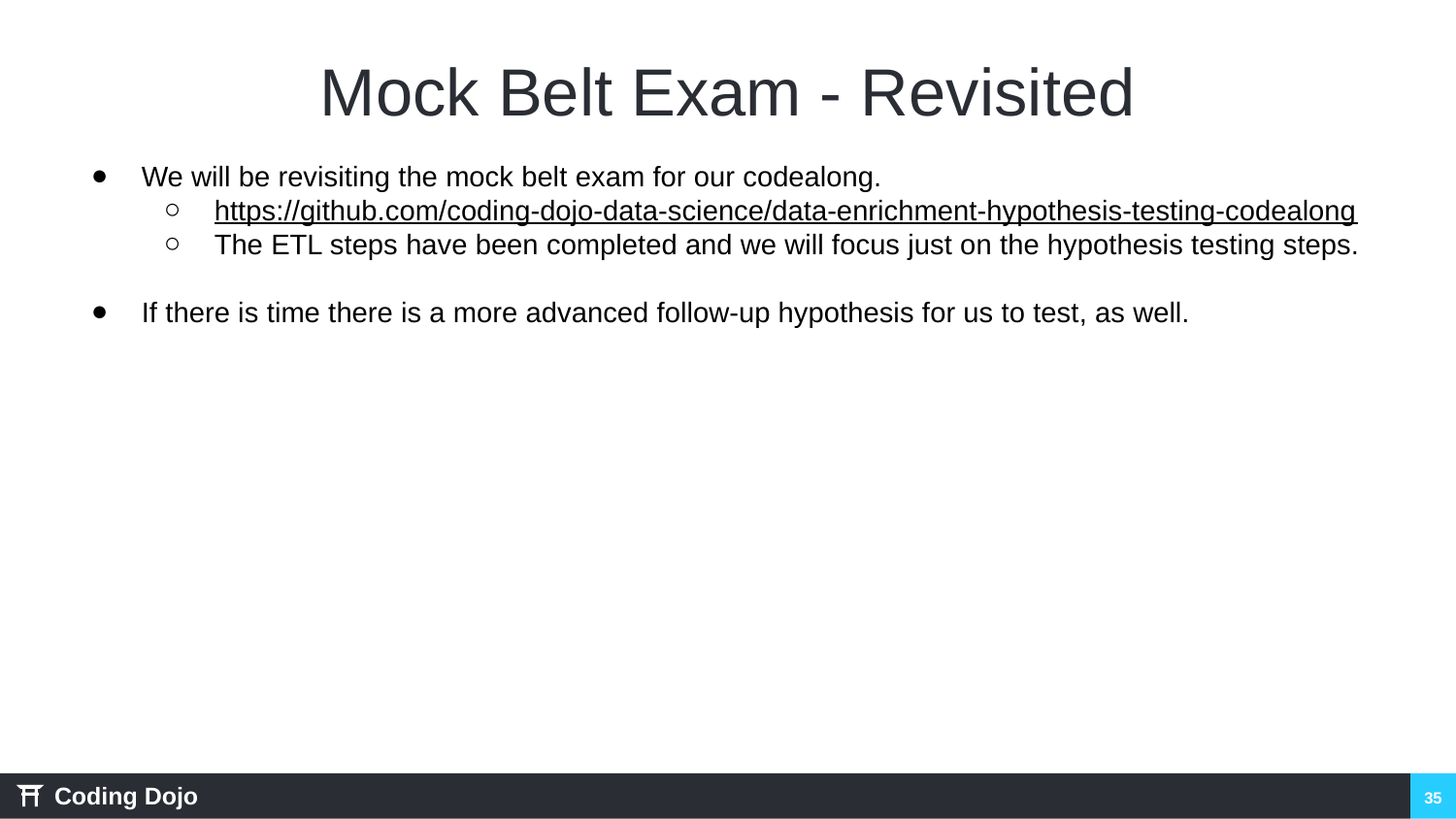

# Mock Belt Exam - Revisited
We will be revisiting the mock belt exam for our codealong.
https://github.com/coding-dojo-data-science/data-enrichment-hypothesis-testing-codealong
The ETL steps have been completed and we will focus just on the hypothesis testing steps.

If there is time there is a more advanced follow-up hypothesis for us to test, as well.